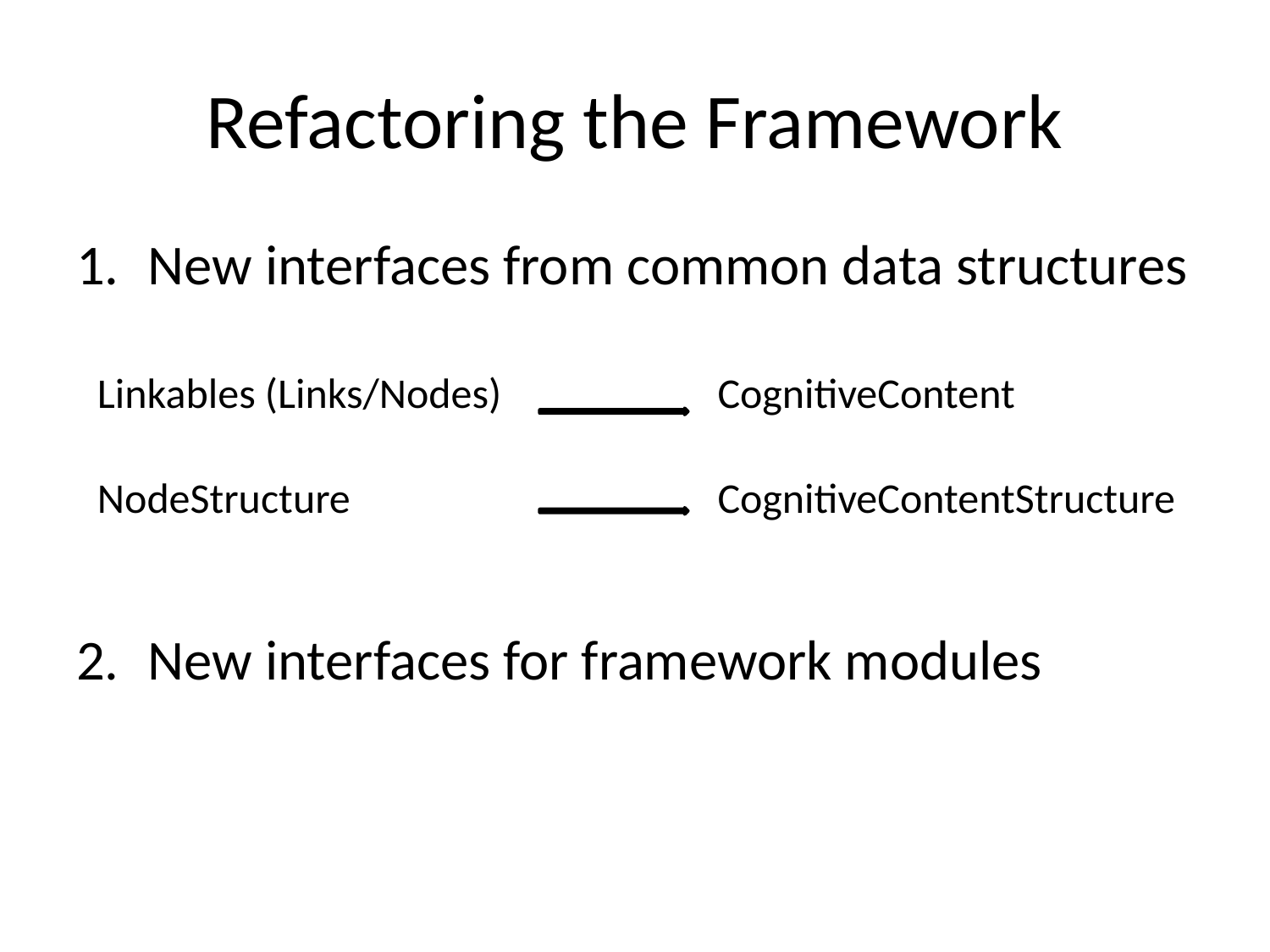

# Refactoring the Framework
New interfaces from common data structures

New interfaces for framework modules

| Linkables (Links/Nodes) | CognitiveContent |
| --- | --- |
| NodeStructure | CognitiveContentStructure |